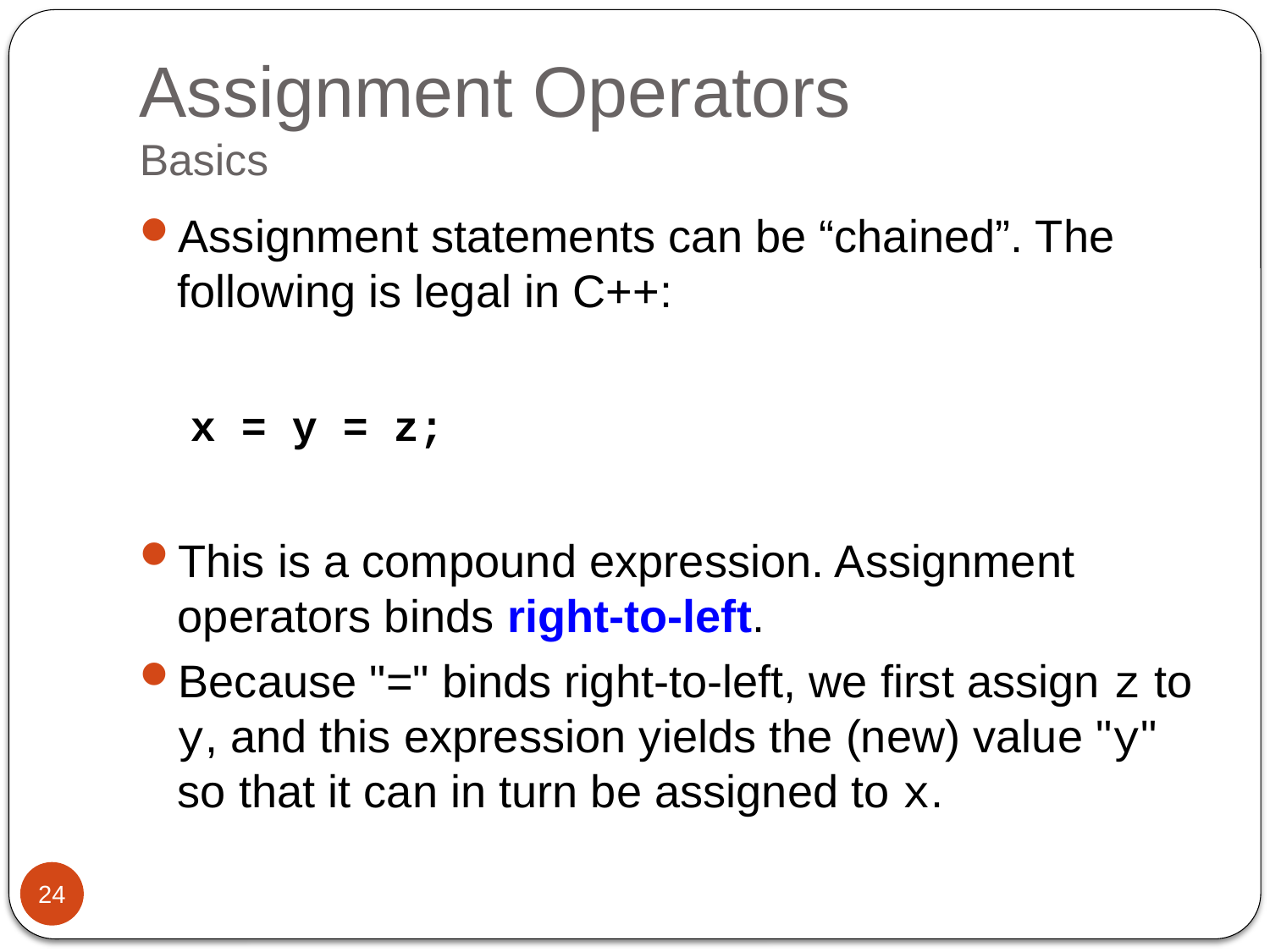

# Assignment Operators Basics
Assignment statements can be “chained”. The following is legal in C++:

  x = y = z;

This is a compound expression. Assignment operators binds right-to-left.
Because "=" binds right-to-left, we first assign z to y, and this expression yields the (new) value "y" so that it can in turn be assigned to x.

24